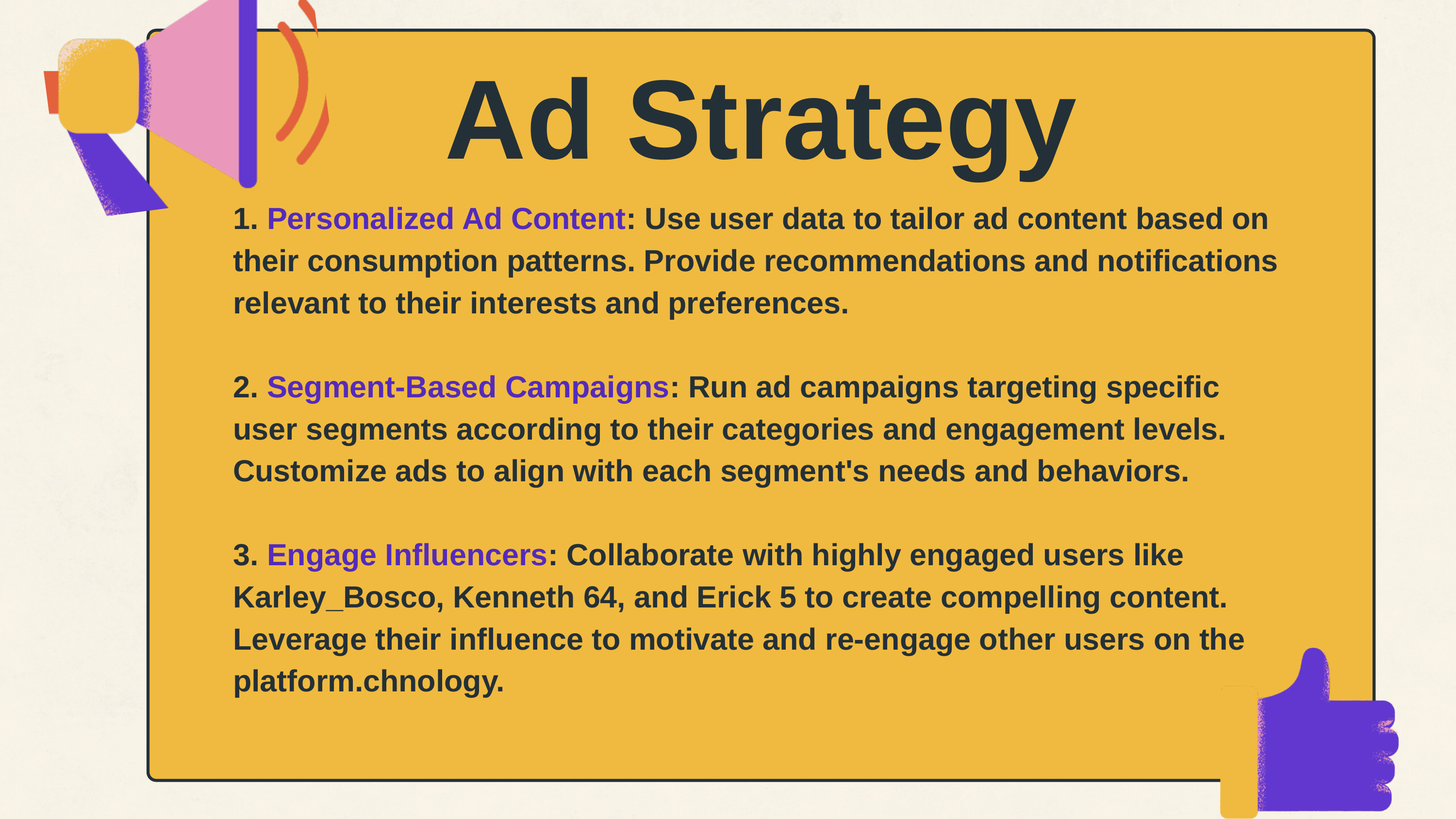

Ad Strategy

1. Personalized Ad Content: Use user data to tailor ad content based on their consumption patterns. Provide recommendations and notifications relevant to their interests and preferences.

2. Segment-Based Campaigns: Run ad campaigns targeting specific user segments according to their categories and engagement levels. Customize ads to align with each segment's needs and behaviors.

3. Engage Influencers: Collaborate with highly engaged users like Karley_Bosco, Kenneth 64, and Erick 5 to create compelling content. Leverage their influence to motivate and re-engage other users on the platform.chnology.